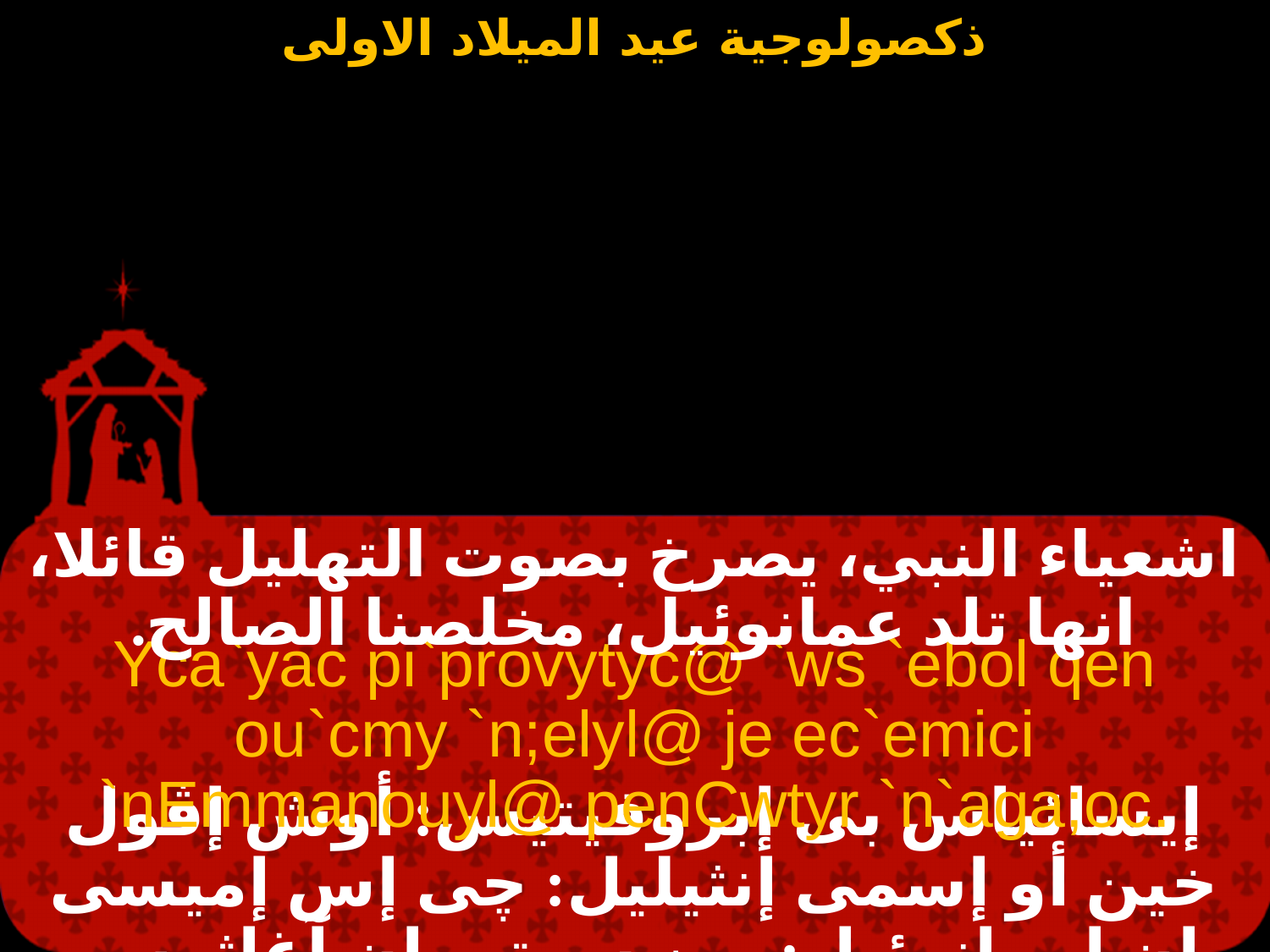

#
اشعياء النبي، يصرخ بصوت التهليل قائلا، انها تلد عمانوئيل، مخلصنا الصالح.
Yca`yac pi`provytyc@ `ws `ebol qen ou`cmy `n;elyl@ je ec`emici `nEmmanouyl@ penCwtyr `n`aga;oc.
إيسائياس بى إبروفيتيس: أوش إڤول خين أو إسمى إنثيليل: چى إس إميسى إن إممانوئيل: بين سوتير إن آغاثوس.